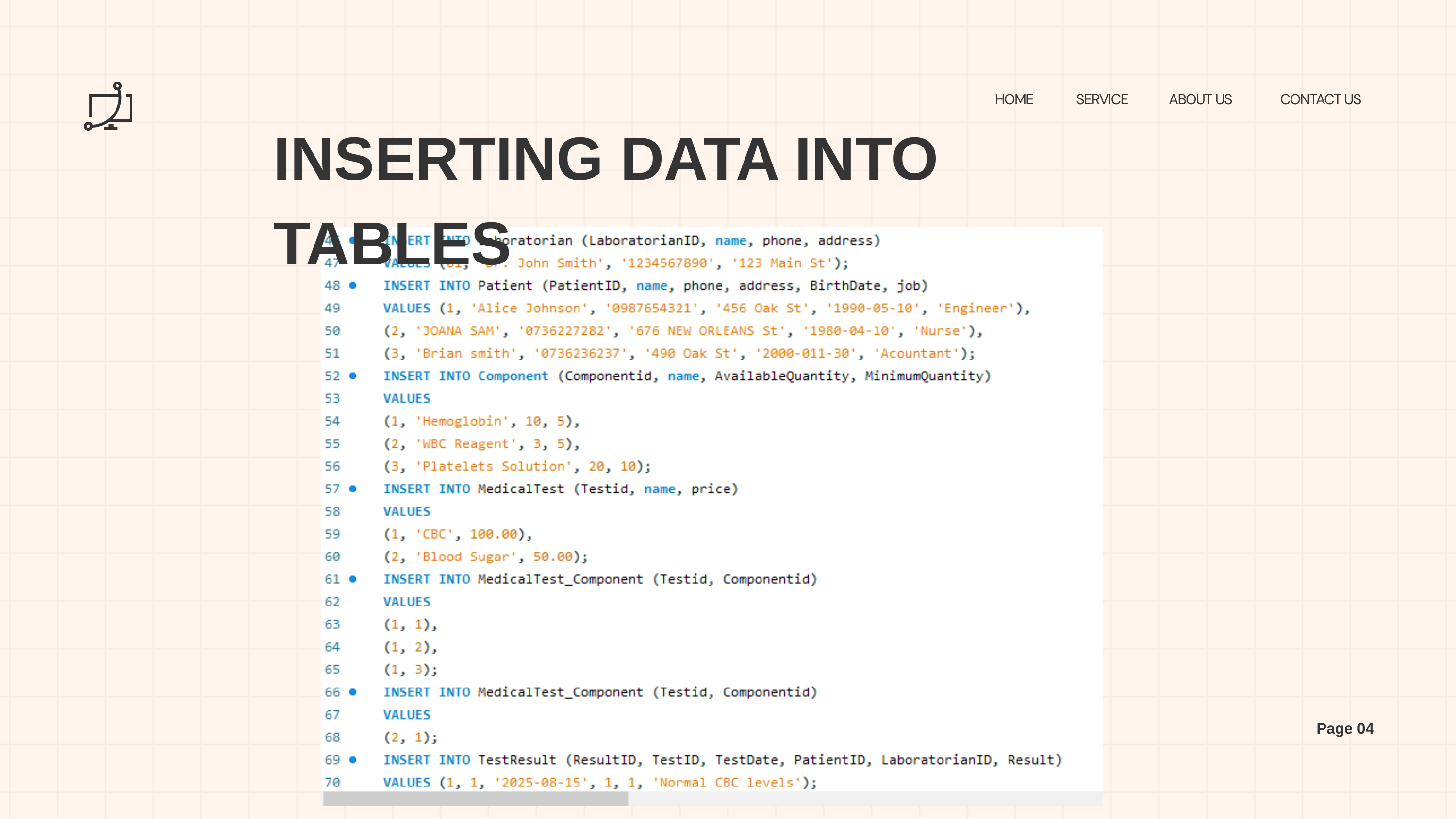

HOME
SERVICE
ABOUT US
CONTACT US
INSERTING DATA INTO TABLES

Page 04